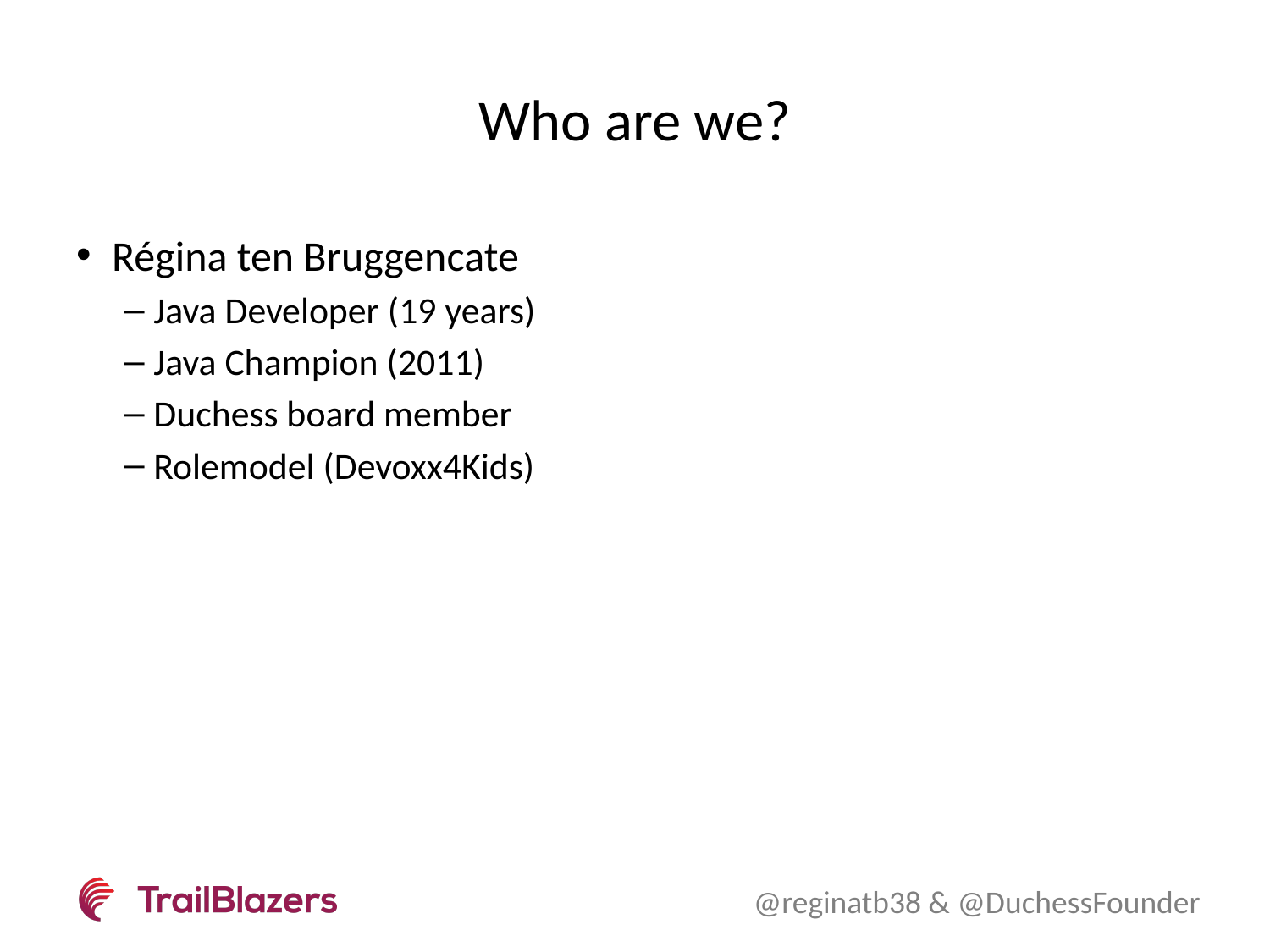

# Who are we?
Régina ten Bruggencate
Java Developer (19 years)
Java Champion (2011)
Duchess board member
Rolemodel (Devoxx4Kids)